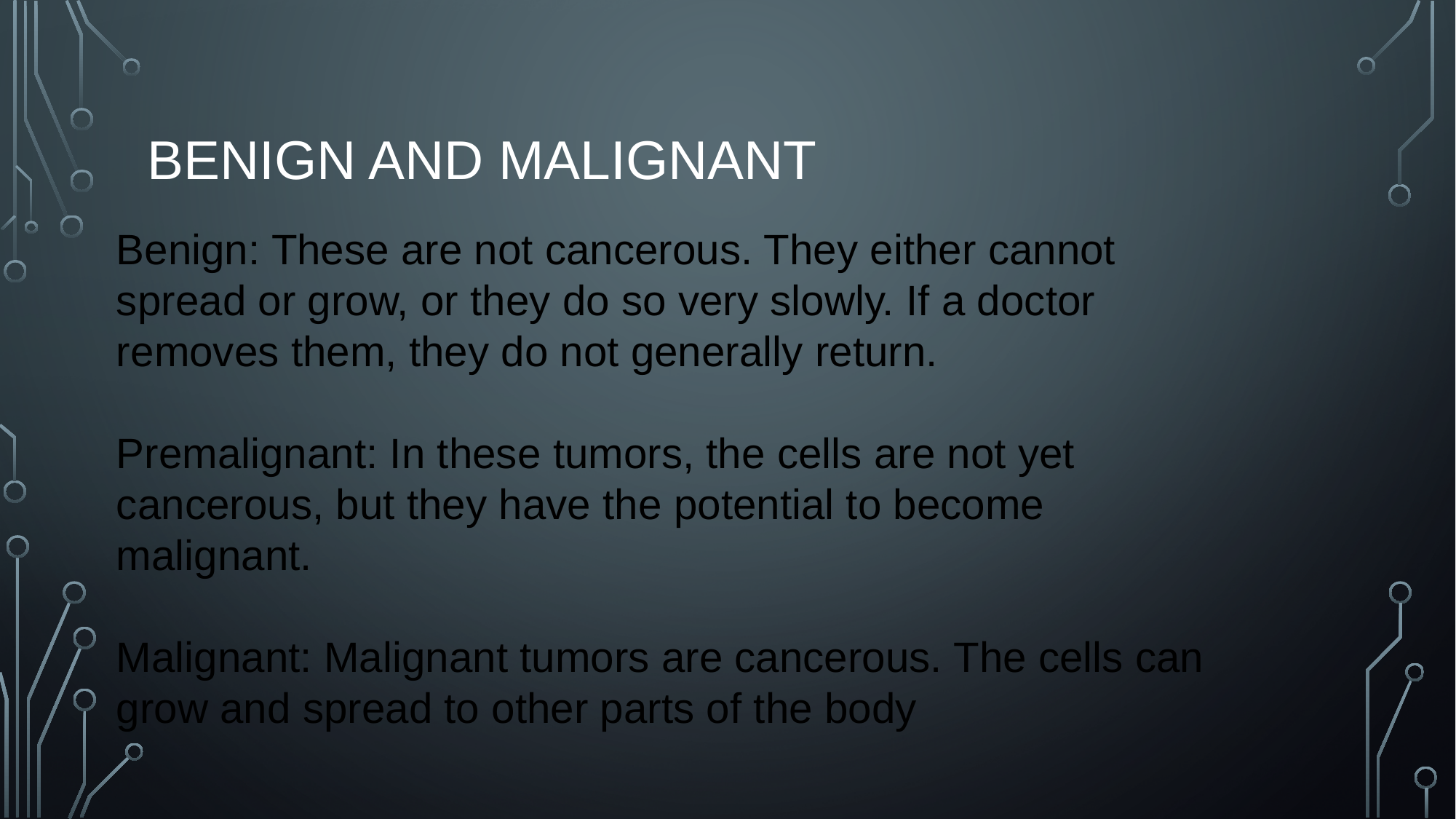

# Benign and malignant
Benign: These are not cancerous. They either cannot spread or grow, or they do so very slowly. If a doctor removes them, they do not generally return.

Premalignant: In these tumors, the cells are not yet cancerous, but they have the potential to become malignant.

Malignant: Malignant tumors are cancerous. The cells can grow and spread to other parts of the body